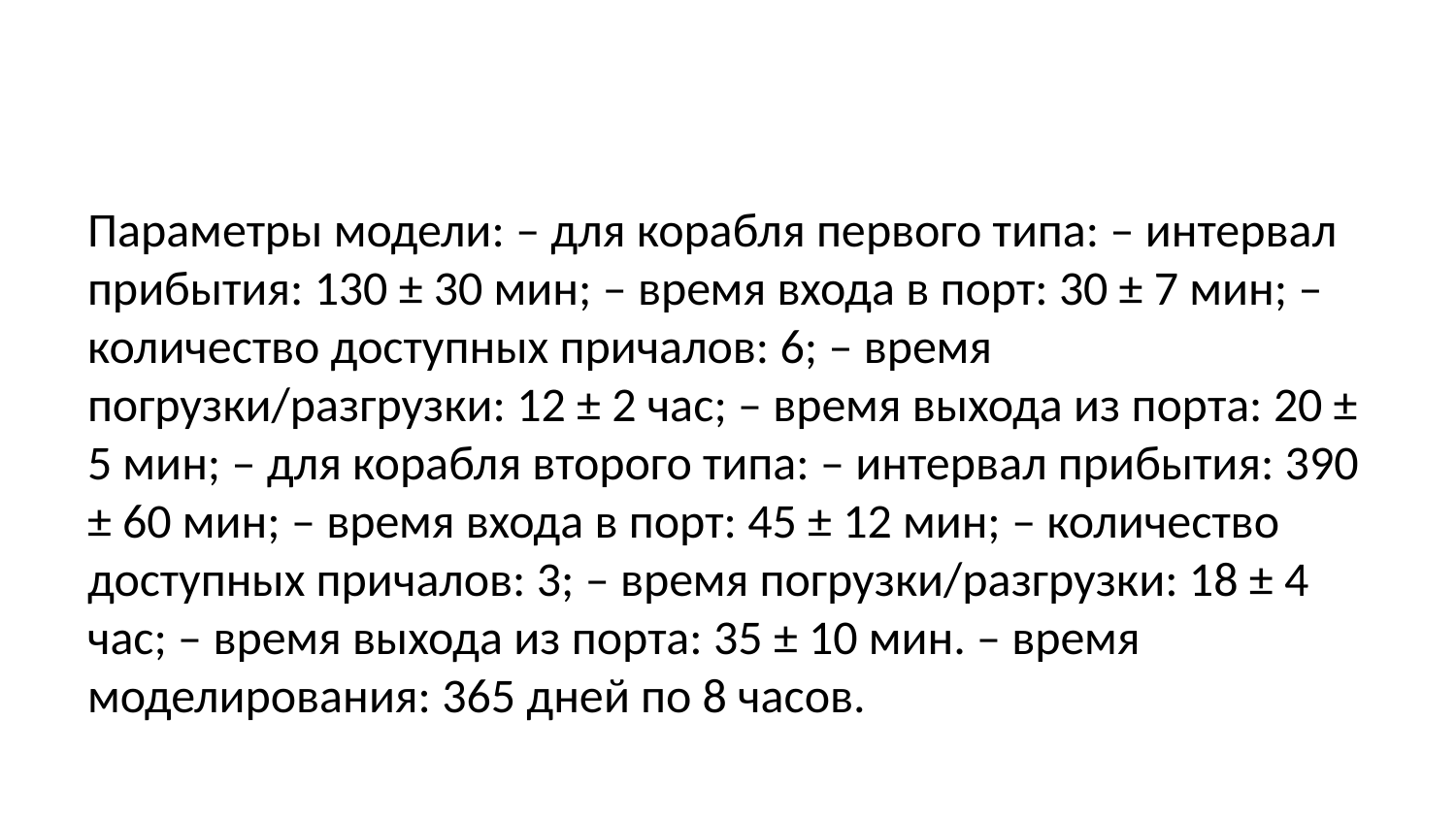

Параметры модели: – для корабля первого типа: – интервал прибытия: 130 ± 30 мин; – время входа в порт: 30 ± 7 мин; – количество доступных причалов: 6; – время погрузки/разгрузки: 12 ± 2 час; – время выхода из порта: 20 ± 5 мин; – для корабля второго типа: – интервал прибытия: 390 ± 60 мин; – время входа в порт: 45 ± 12 мин; – количество доступных причалов: 3; – время погрузки/разгрузки: 18 ± 4 час; – время выхода из порта: 35 ± 10 мин. – время моделирования: 365 дней по 8 часов.